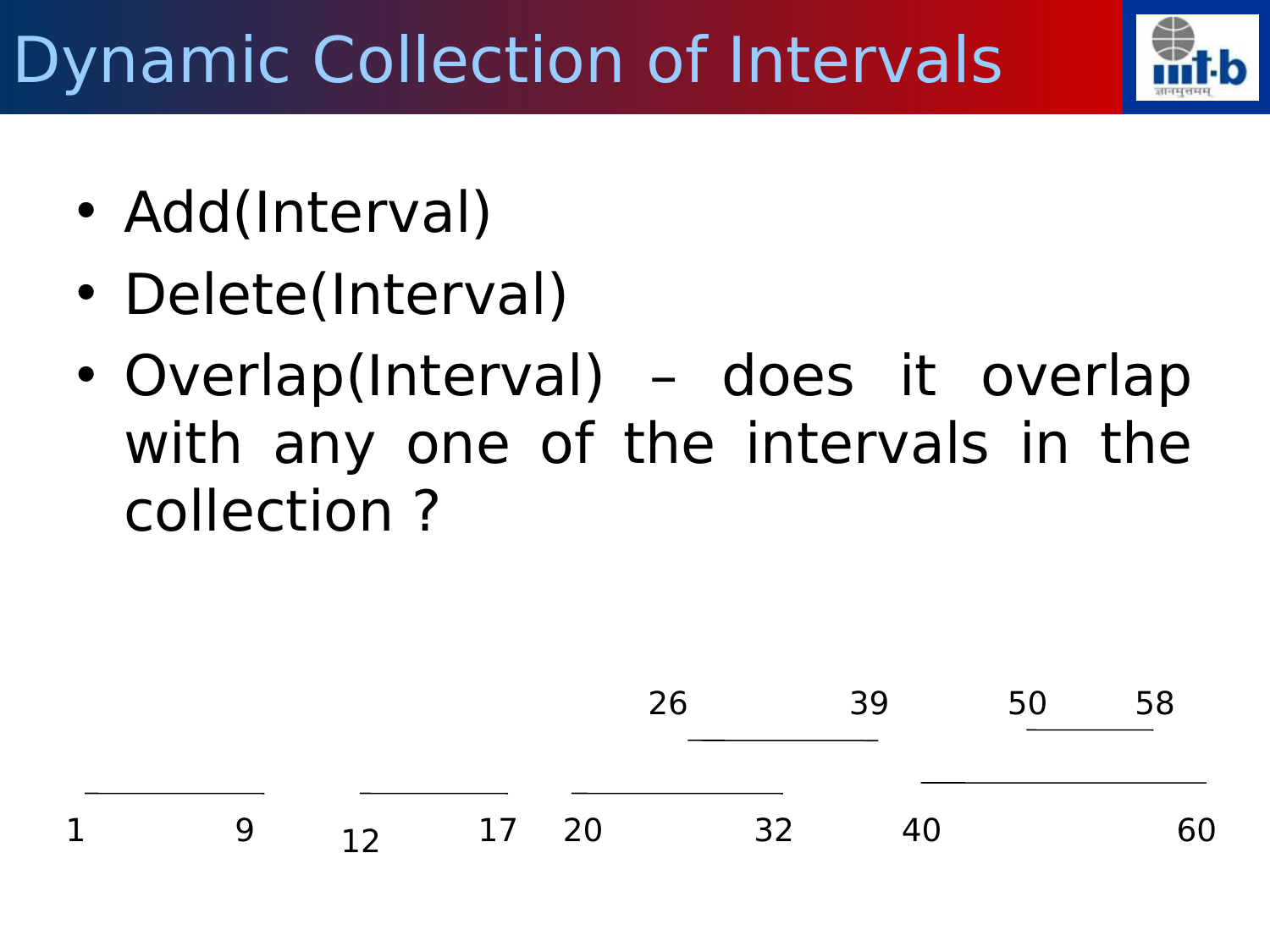

Dynamic Collection of Intervals
Add(Interval)
Delete(Interval)
Overlap(Interval) – does it overlap with any one of the intervals in the collection ?
26
39
50
58
1
9
17
20
32
40
60
12